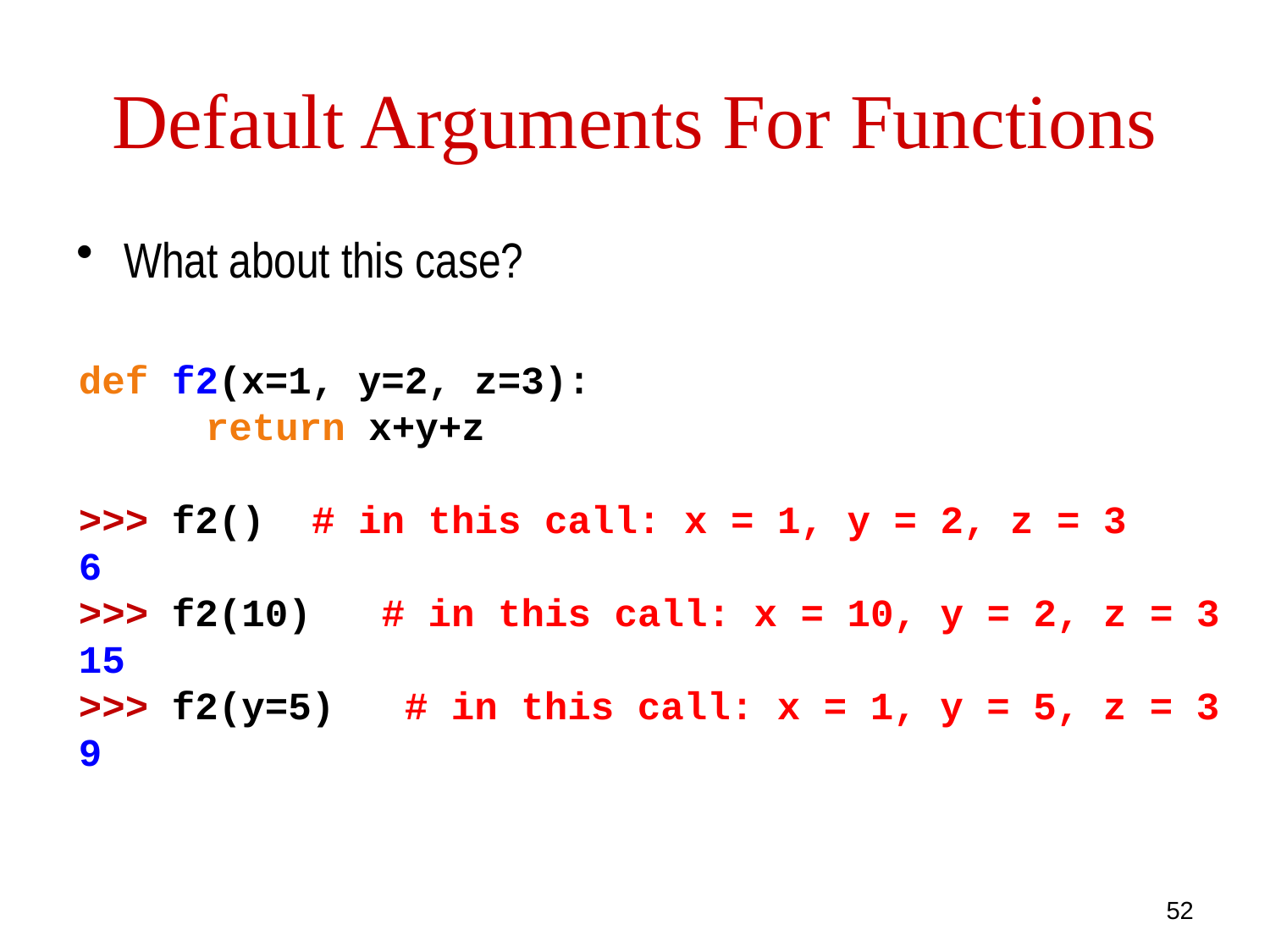

# Default Arguments For Functions
What about this case?
def f2(x=1, y=2, z=3):
	return x+y+z

>>> f2()  # in this call: x = 1, y = 2, z = 3
6
>>> f2(10)   # in this call: x = 10, y = 2, z = 3
15
>>> f2(y=5)   # in this call: x = 1, y = 5, z = 3
9
52